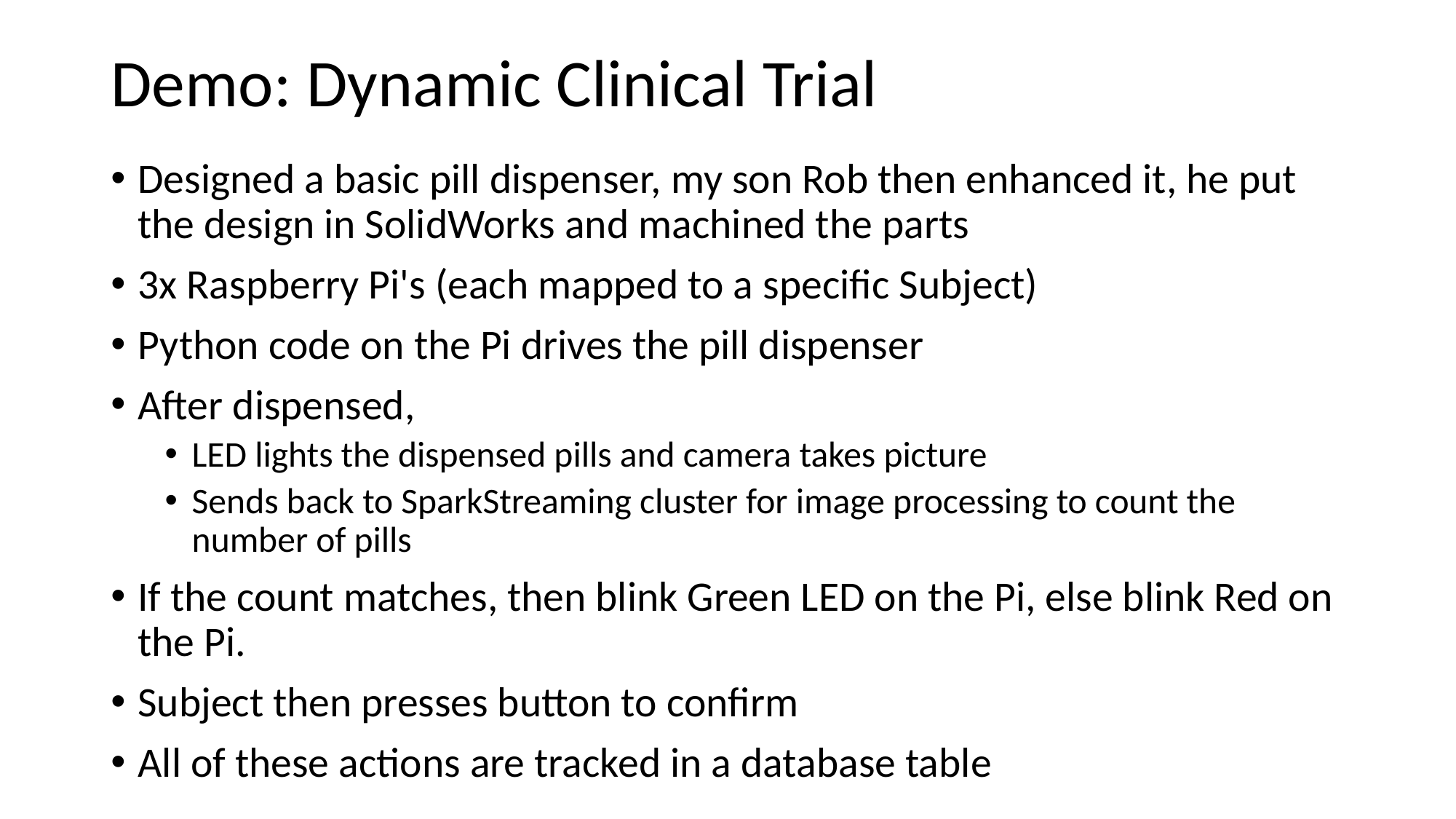

# Demo: Dynamic Clinical Trial
Designed a basic pill dispenser, my son Rob then enhanced it, he put the design in SolidWorks and machined the parts
3x Raspberry Pi's (each mapped to a specific Subject)
Python code on the Pi drives the pill dispenser
After dispensed,
LED lights the dispensed pills and camera takes picture
Sends back to SparkStreaming cluster for image processing to count the number of pills
If the count matches, then blink Green LED on the Pi, else blink Red on the Pi.
Subject then presses button to confirm
All of these actions are tracked in a database table